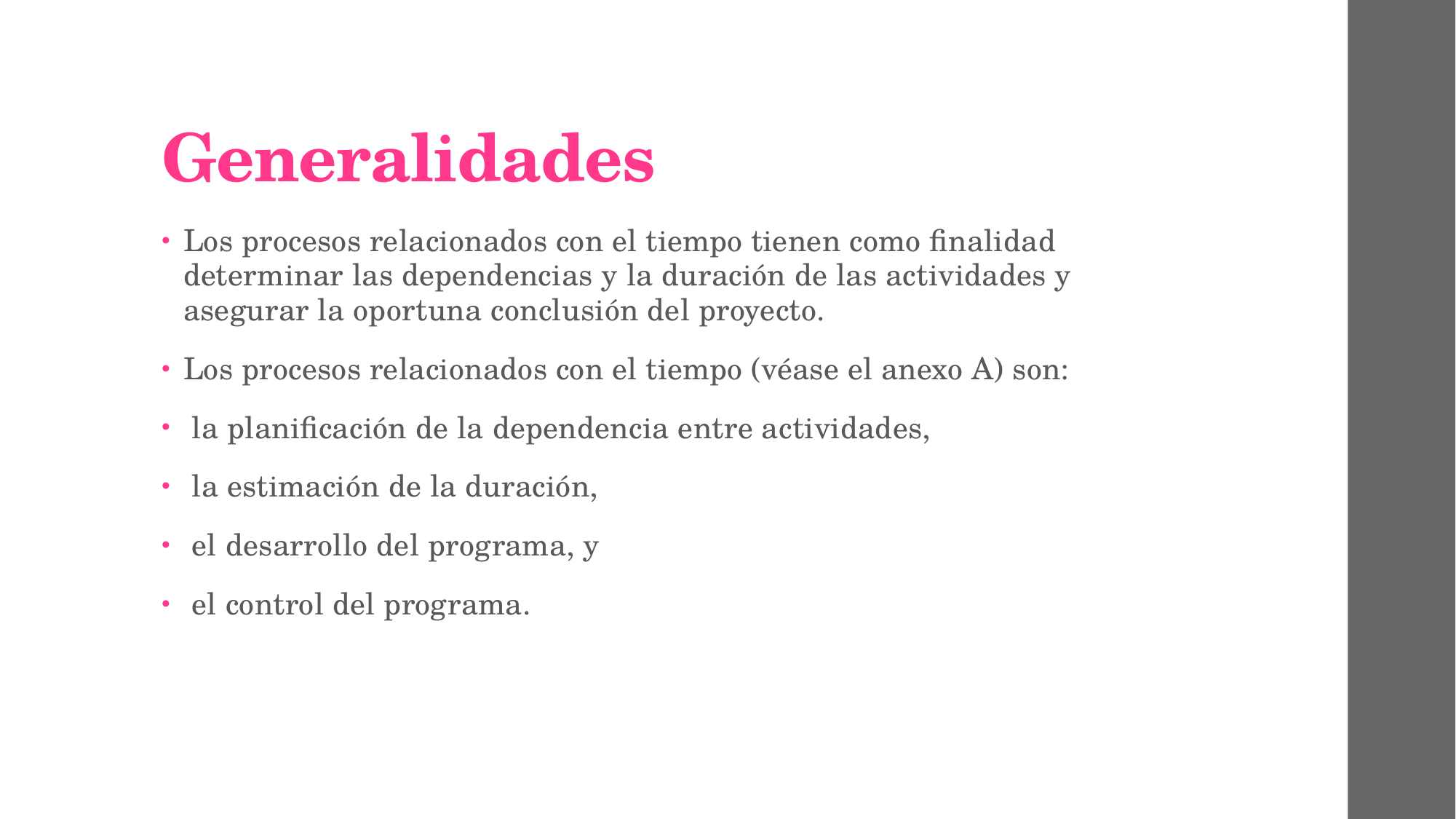

# Generalidades
Los procesos relacionados con el tiempo tienen como finalidad determinar las dependencias y la duración de las actividades y asegurar la oportuna conclusión del proyecto.
Los procesos relacionados con el tiempo (véase el anexo A) son:
 la planificación de la dependencia entre actividades,
 la estimación de la duración,
 el desarrollo del programa, y
 el control del programa.